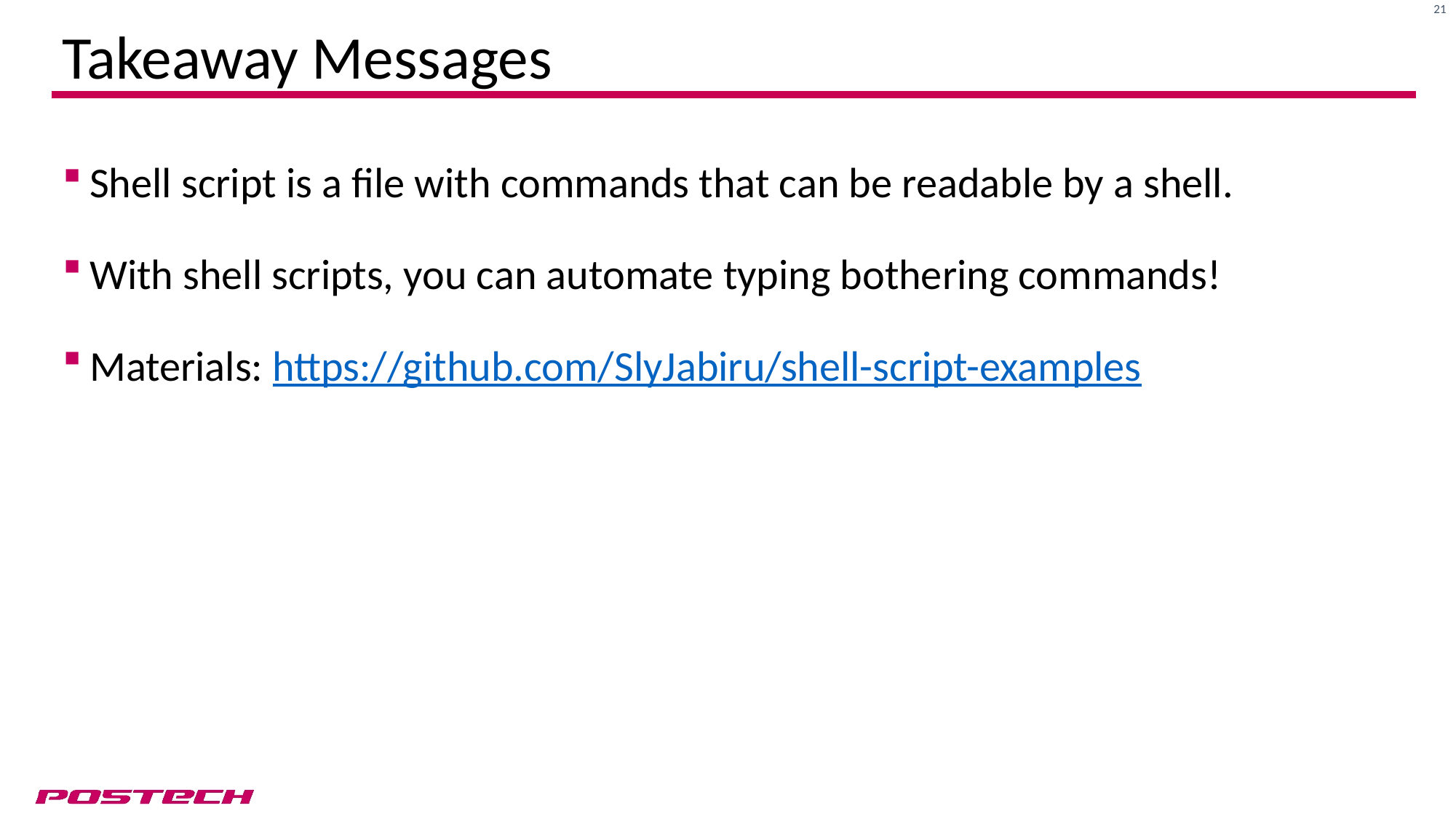

# Takeaway Messages
Shell script is a file with commands that can be readable by a shell.
With shell scripts, you can automate typing bothering commands!
Materials: https://github.com/SlyJabiru/shell-script-examples